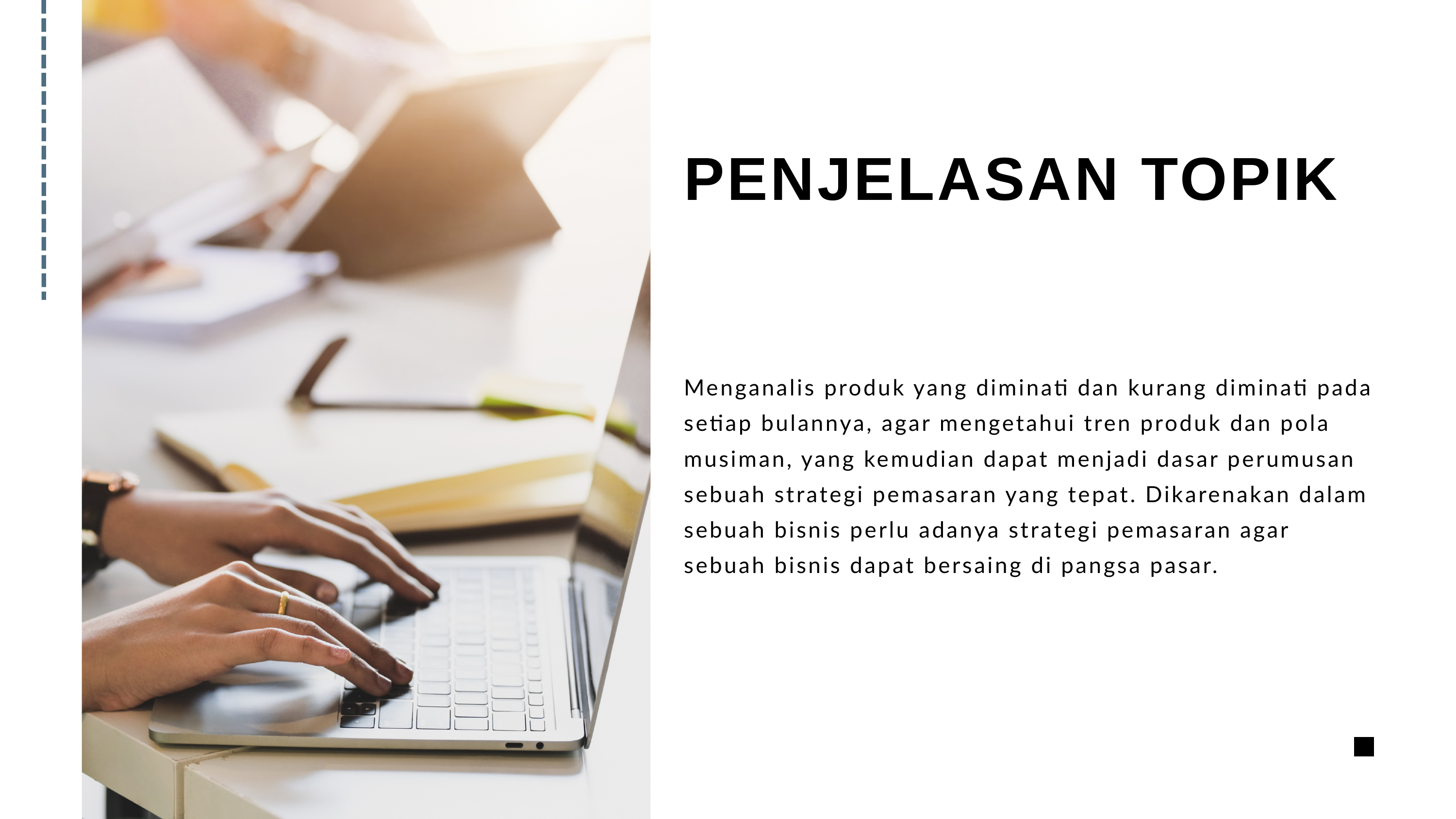

PENJELASAN TOPIK
Menganalis produk yang diminati dan kurang diminati pada setiap bulannya, agar mengetahui tren produk dan pola musiman, yang kemudian dapat menjadi dasar perumusan sebuah strategi pemasaran yang tepat. Dikarenakan dalam sebuah bisnis perlu adanya strategi pemasaran agar sebuah bisnis dapat bersaing di pangsa pasar.